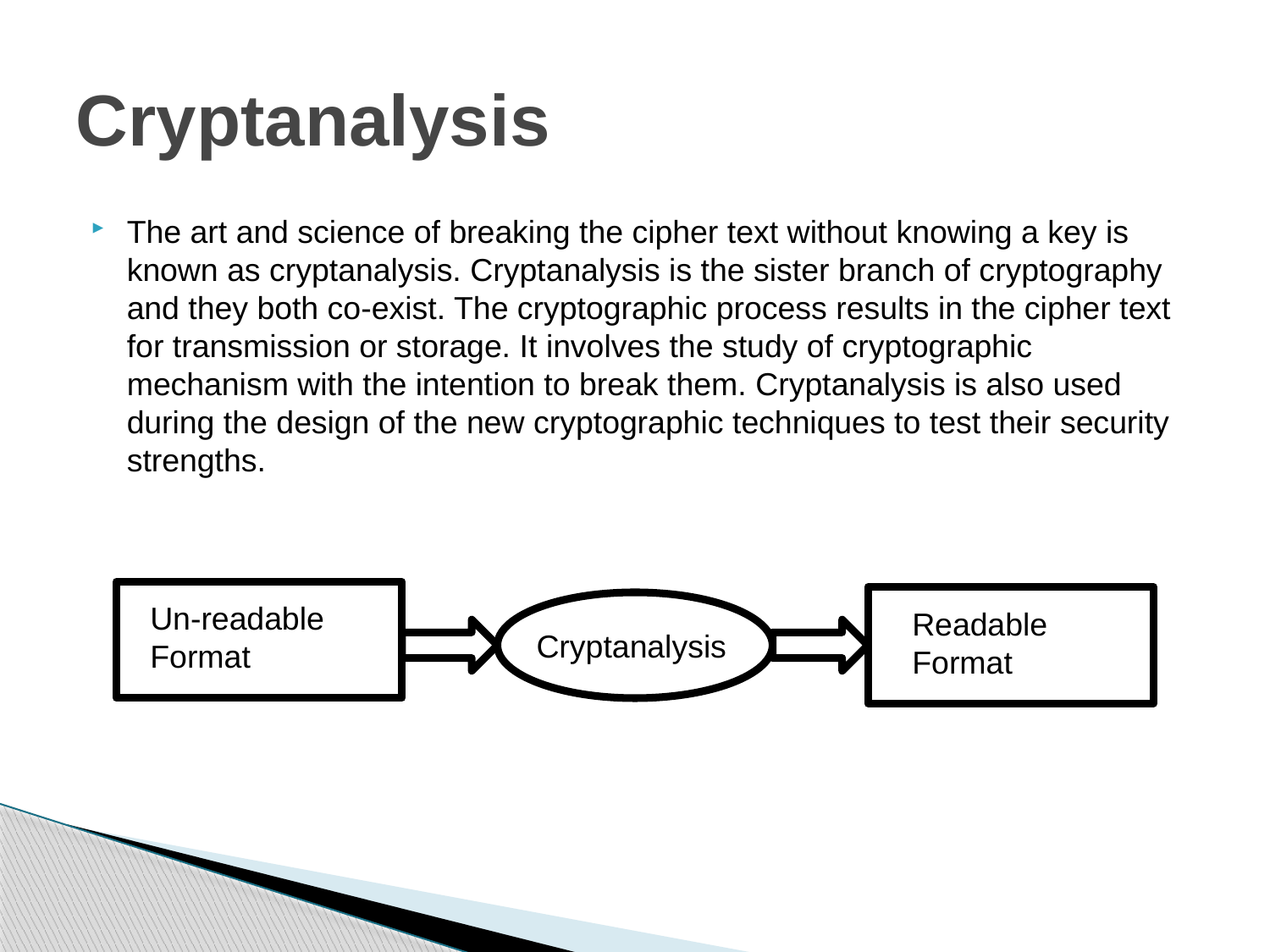

# Cryptanalysis
The art and science of breaking the cipher text without knowing a key is known as cryptanalysis. Cryptanalysis is the sister branch of cryptography and they both co-exist. The cryptographic process results in the cipher text for transmission or storage. It involves the study of cryptographic mechanism with the intention to break them. Cryptanalysis is also used during the design of the new cryptographic techniques to test their security strengths.

Un-readable Format

Readable Format

Cryptanalysis